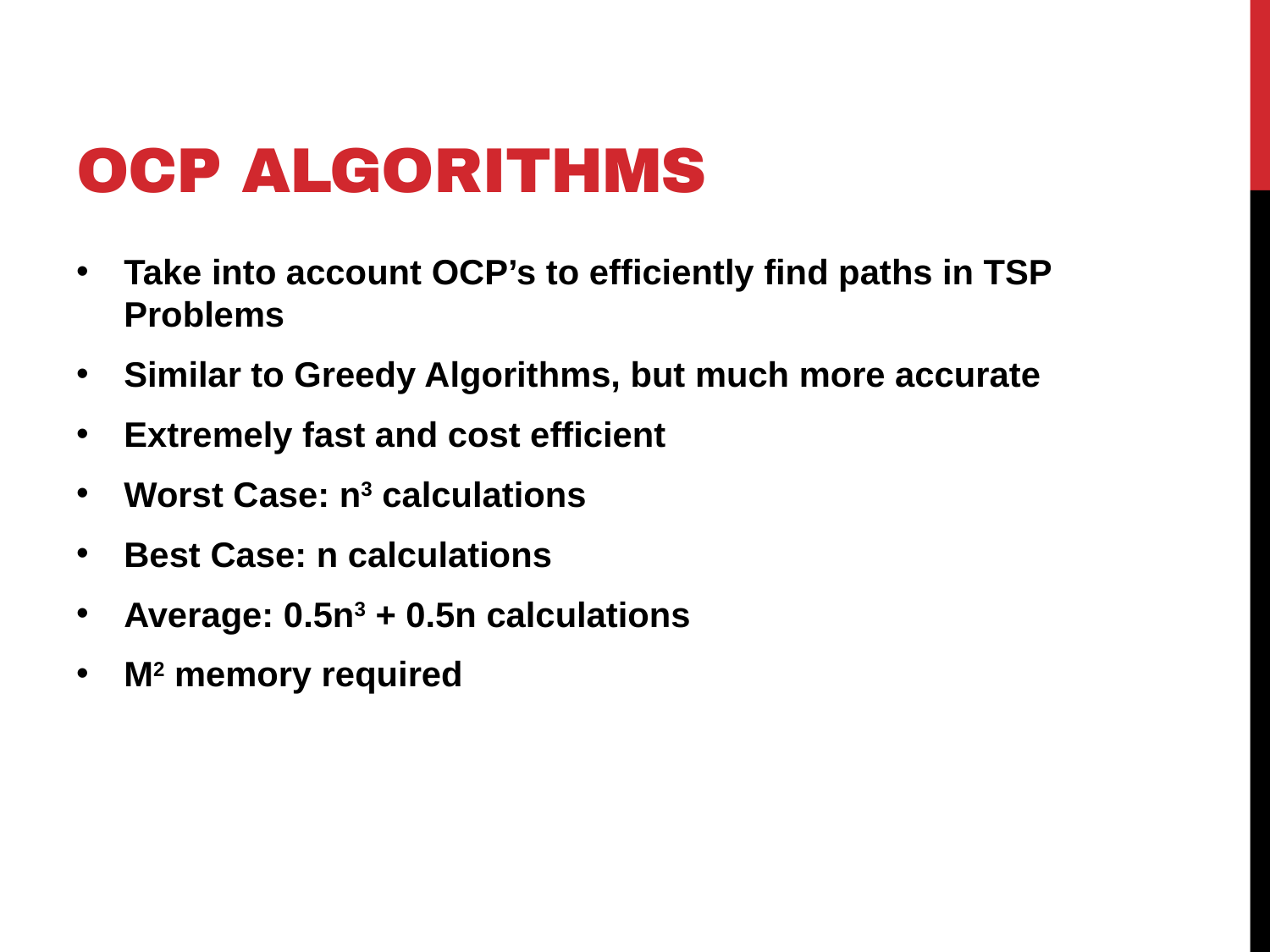

# OCP Algorithms
Take into account OCP’s to efficiently find paths in TSP Problems
Similar to Greedy Algorithms, but much more accurate
Extremely fast and cost efficient
Worst Case: n3 calculations
Best Case: n calculations
Average: 0.5n3 + 0.5n calculations
M2 memory required